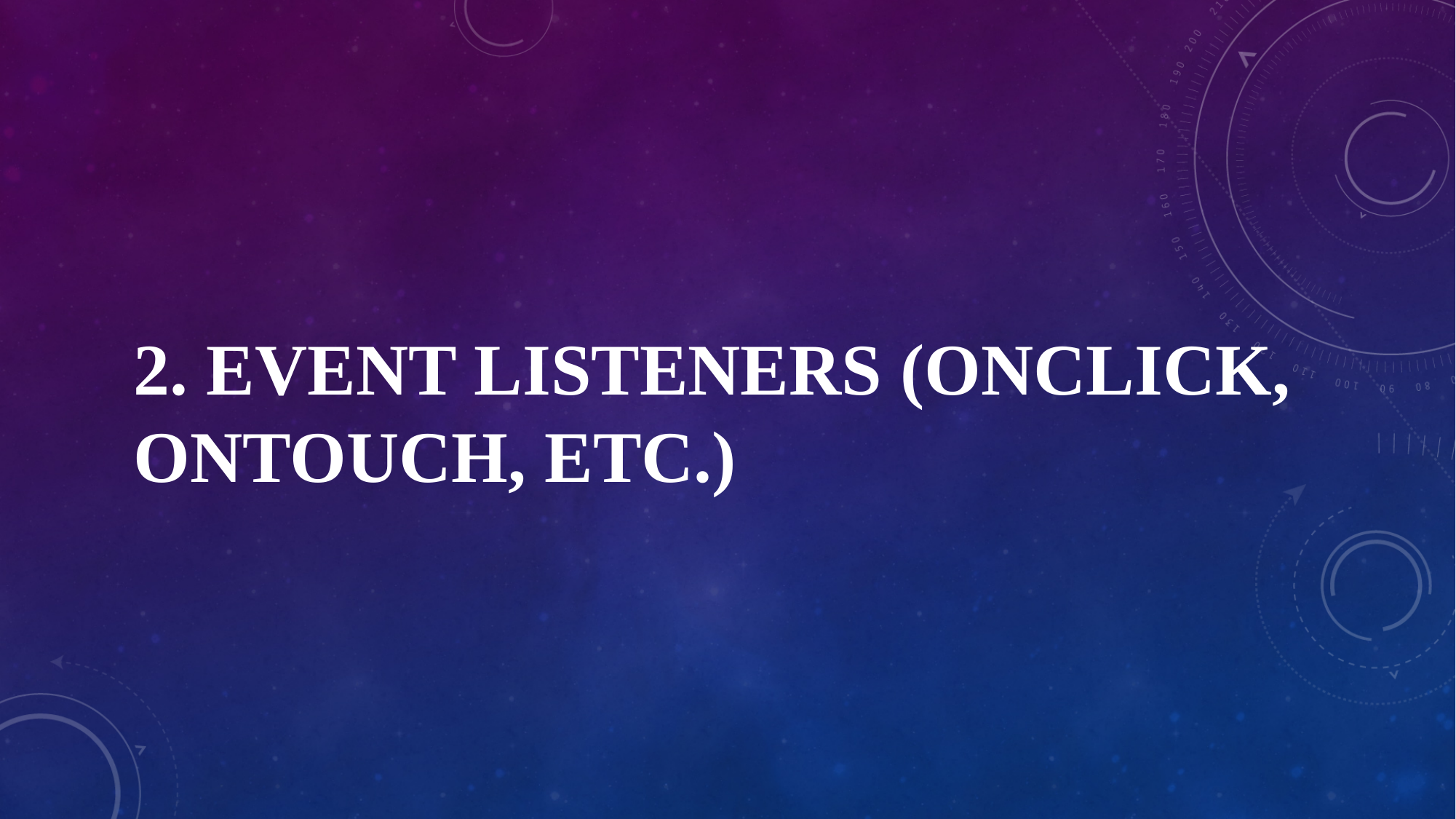

# 2. Event Listeners (onClick, onTouch, etc.)